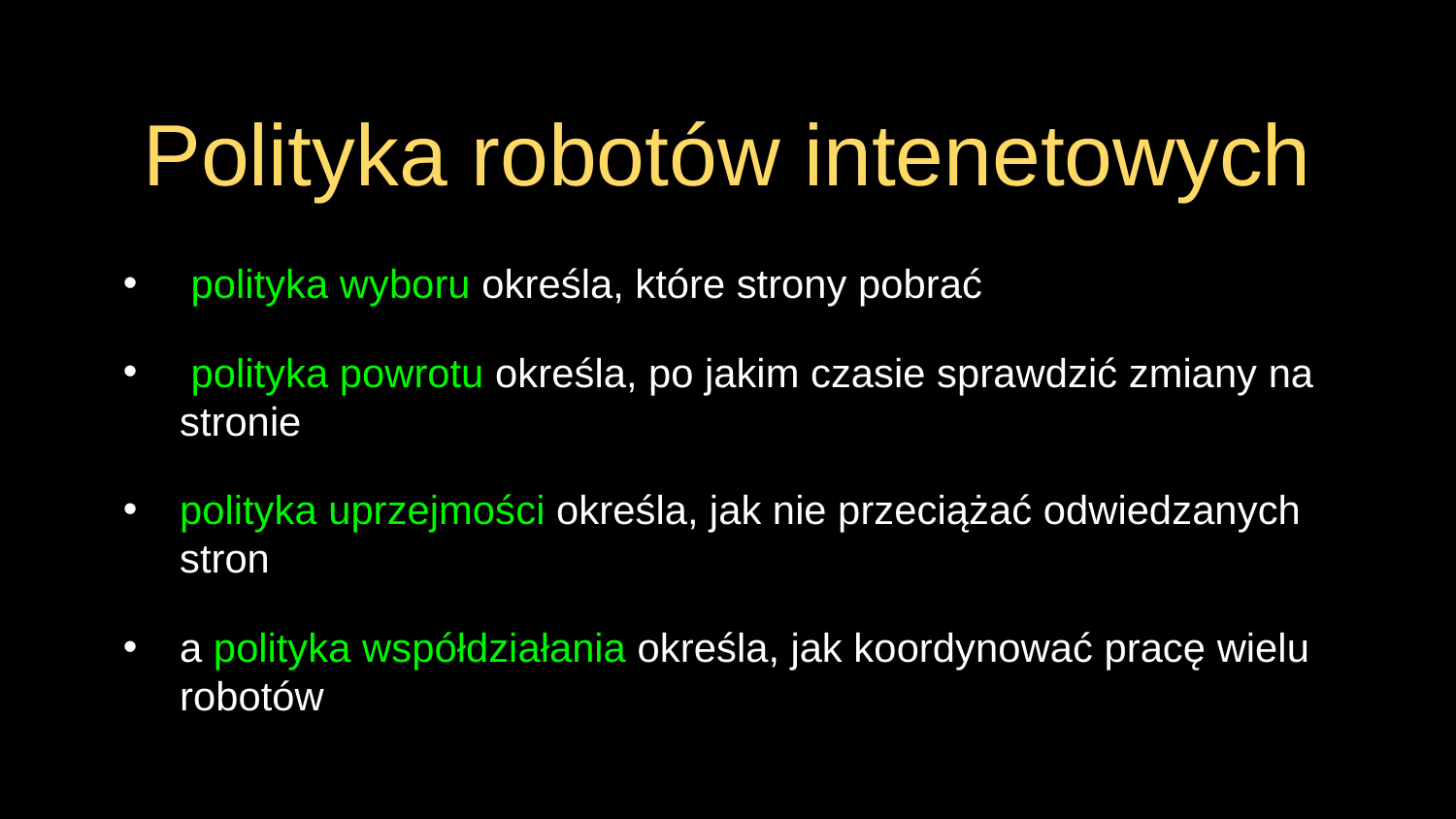

# Polityka robotów intenetowych
 polityka wyboru określa, które strony pobrać
 polityka powrotu określa, po jakim czasie sprawdzić zmiany na stronie
polityka uprzejmości określa, jak nie przeciążać odwiedzanych stron
a polityka współdziałania określa, jak koordynować pracę wielu robotów